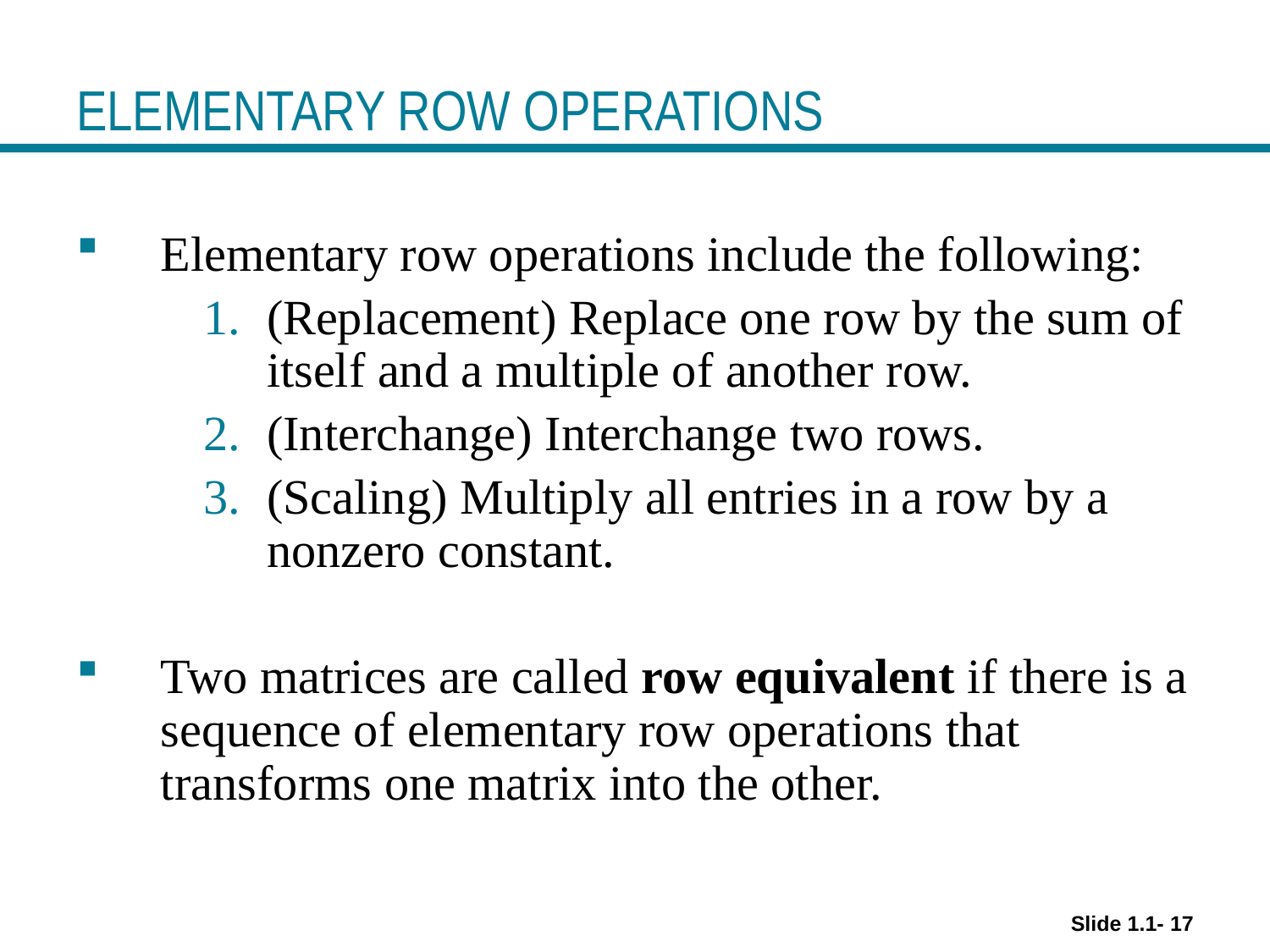

# ELEMENTARY ROW OPERATIONS
Elementary row operations include the following:
(Replacement) Replace one row by the sum of itself and a multiple of another row.
(Interchange) Interchange two rows.
(Scaling) Multiply all entries in a row by a nonzero constant.

Two matrices are called row equivalent if there is a sequence of elementary row operations that transforms one matrix into the other.
Slide 1.1- 17